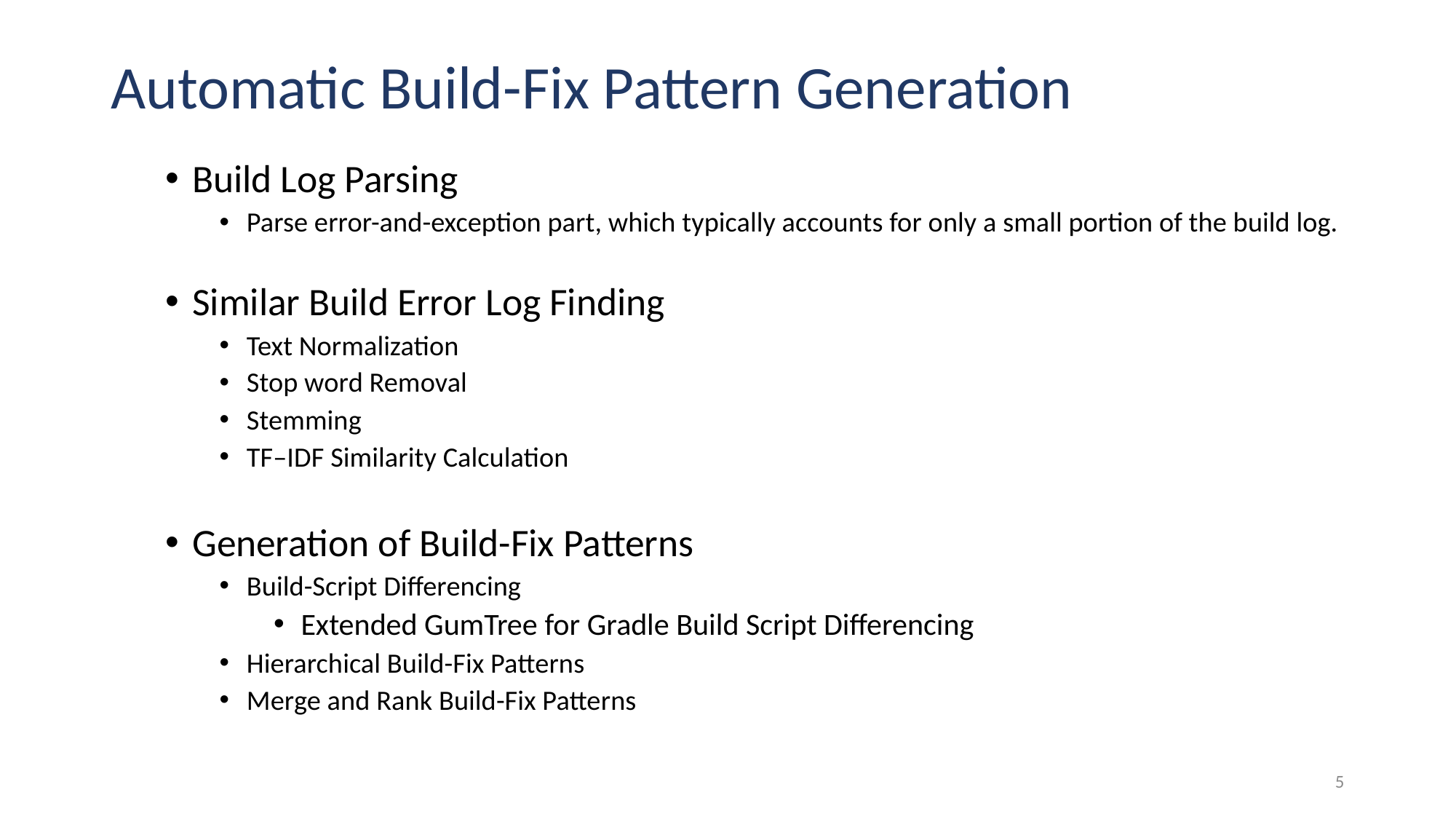

# Automatic Build-Fix Pattern Generation
Build Log Parsing
Parse error-and-exception part, which typically accounts for only a small portion of the build log.

Similar Build Error Log Finding
Text Normalization
Stop word Removal
Stemming
TF–IDF Similarity Calculation

Generation of Build-Fix Patterns
Build-Script Differencing
Extended GumTree for Gradle Build Script Differencing
Hierarchical Build-Fix Patterns
Merge and Rank Build-Fix Patterns

5